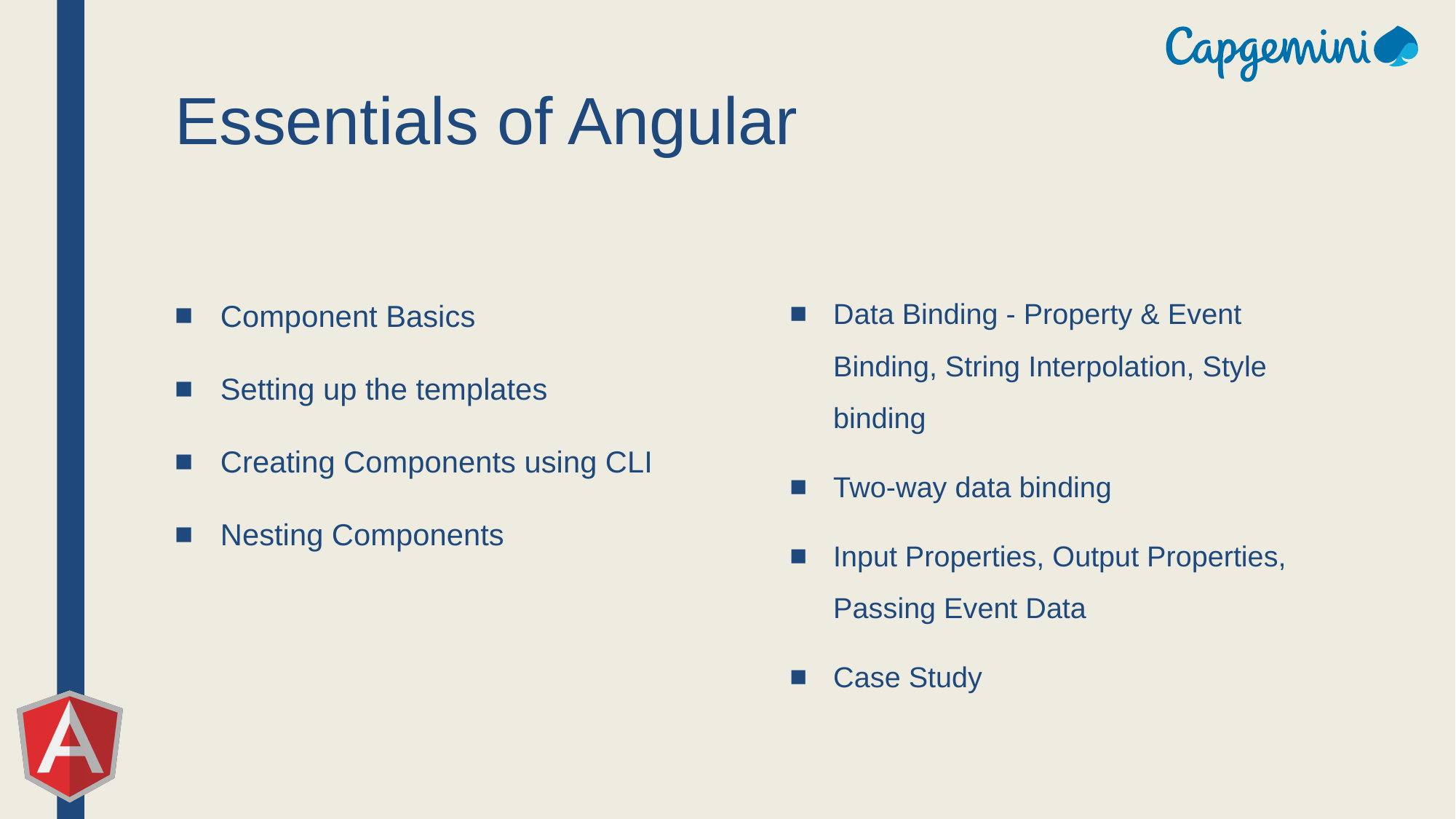

# Essentials of Angular
Component Basics
Setting up the templates
Creating Components using CLI
Nesting Components

Data Binding - Property & Event Binding, String Interpolation, Style binding
Two-way data binding
Input Properties, Output Properties, Passing Event Data
Case Study